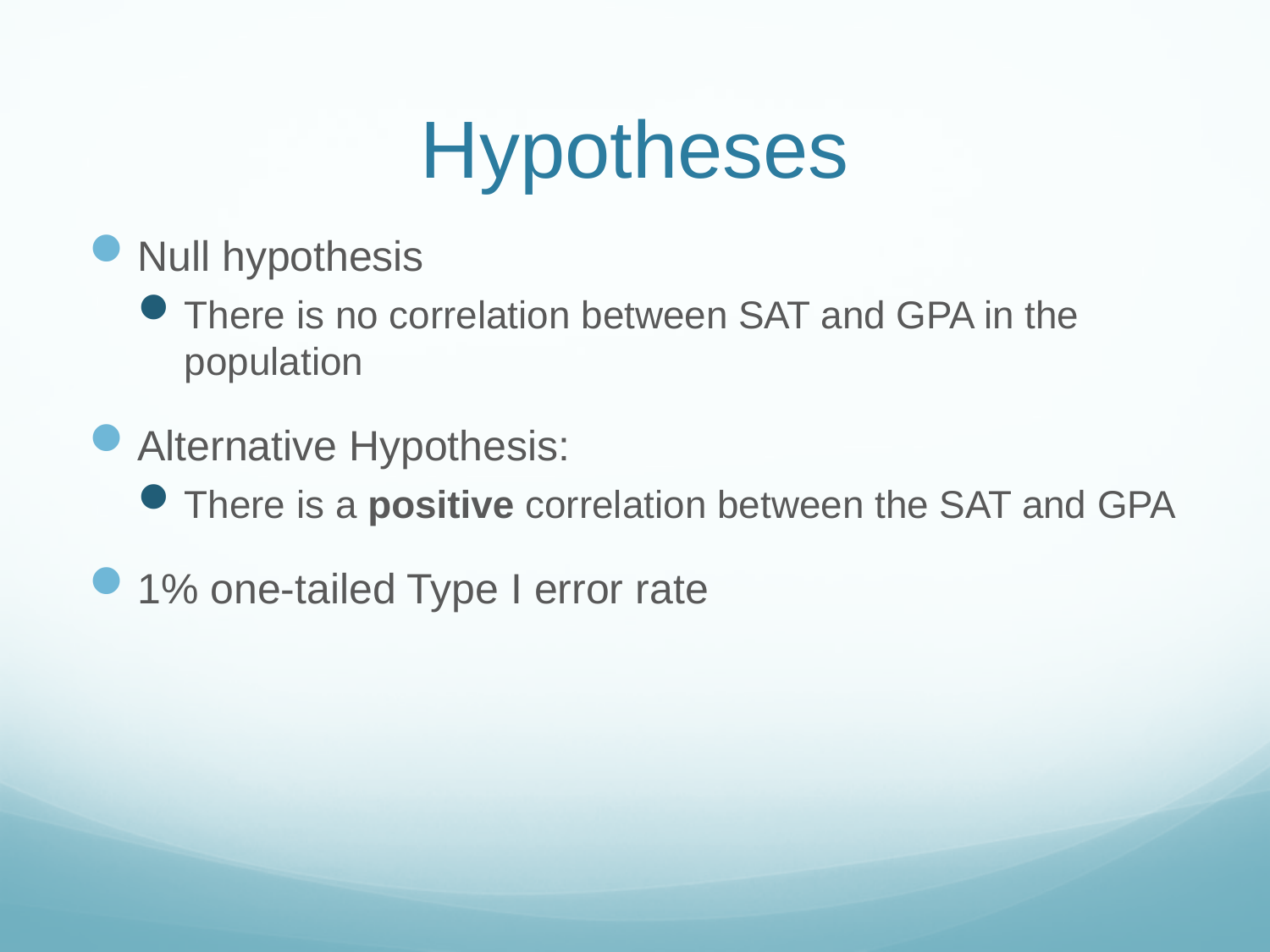

# Hypotheses
Null hypothesis
There is no correlation between SAT and GPA in the population
Alternative Hypothesis:
There is a positive correlation between the SAT and GPA
1% one-tailed Type I error rate